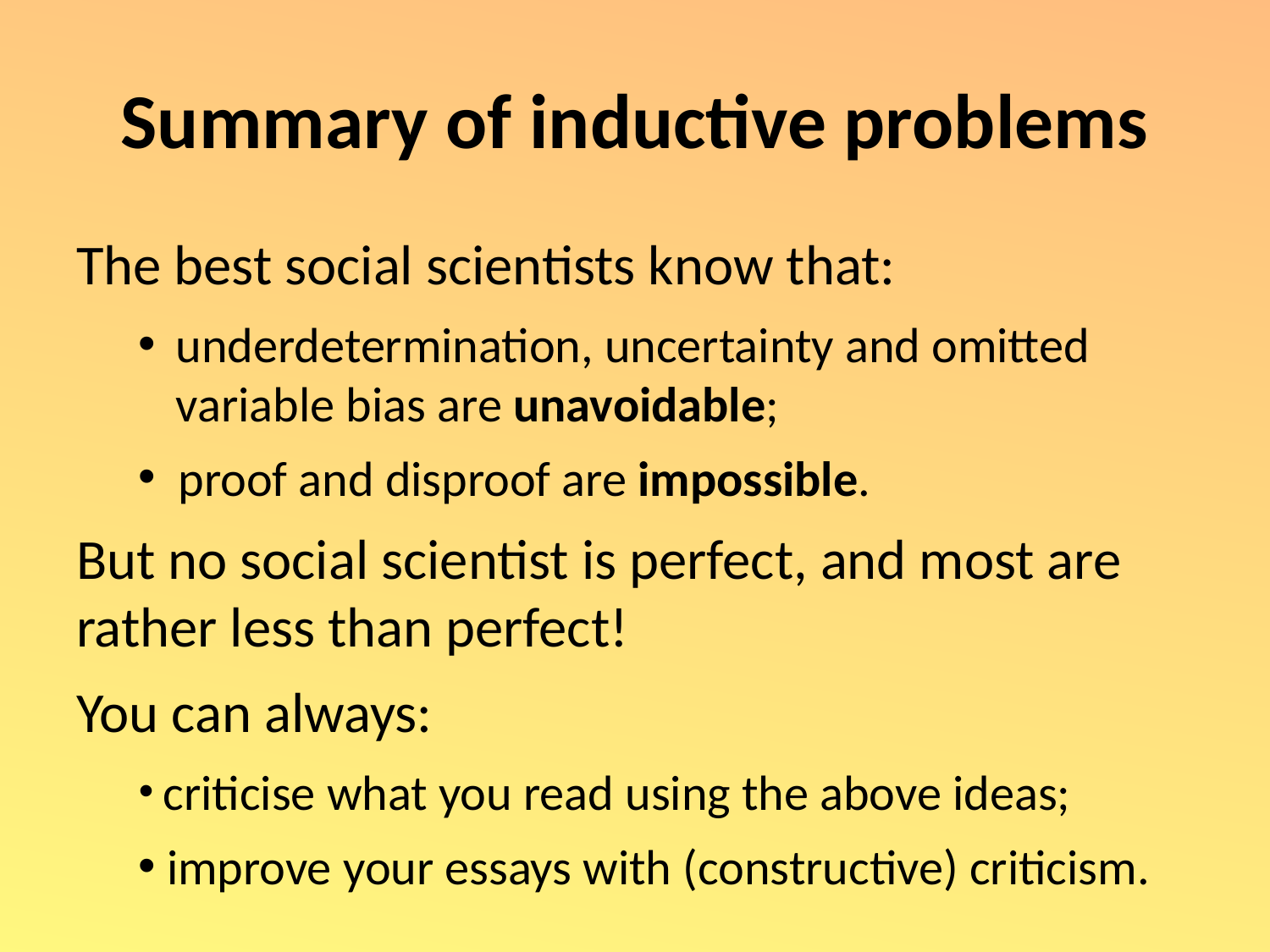

# Summary of inductive problems
The best social scientists know that:
underdetermination, uncertainty and omitted variable bias are unavoidable;
  proof and disproof are impossible.
But no social scientist is perfect, and most are rather less than perfect!
You can always:
 criticise what you read using the above ideas;
 improve your essays with (constructive) criticism.